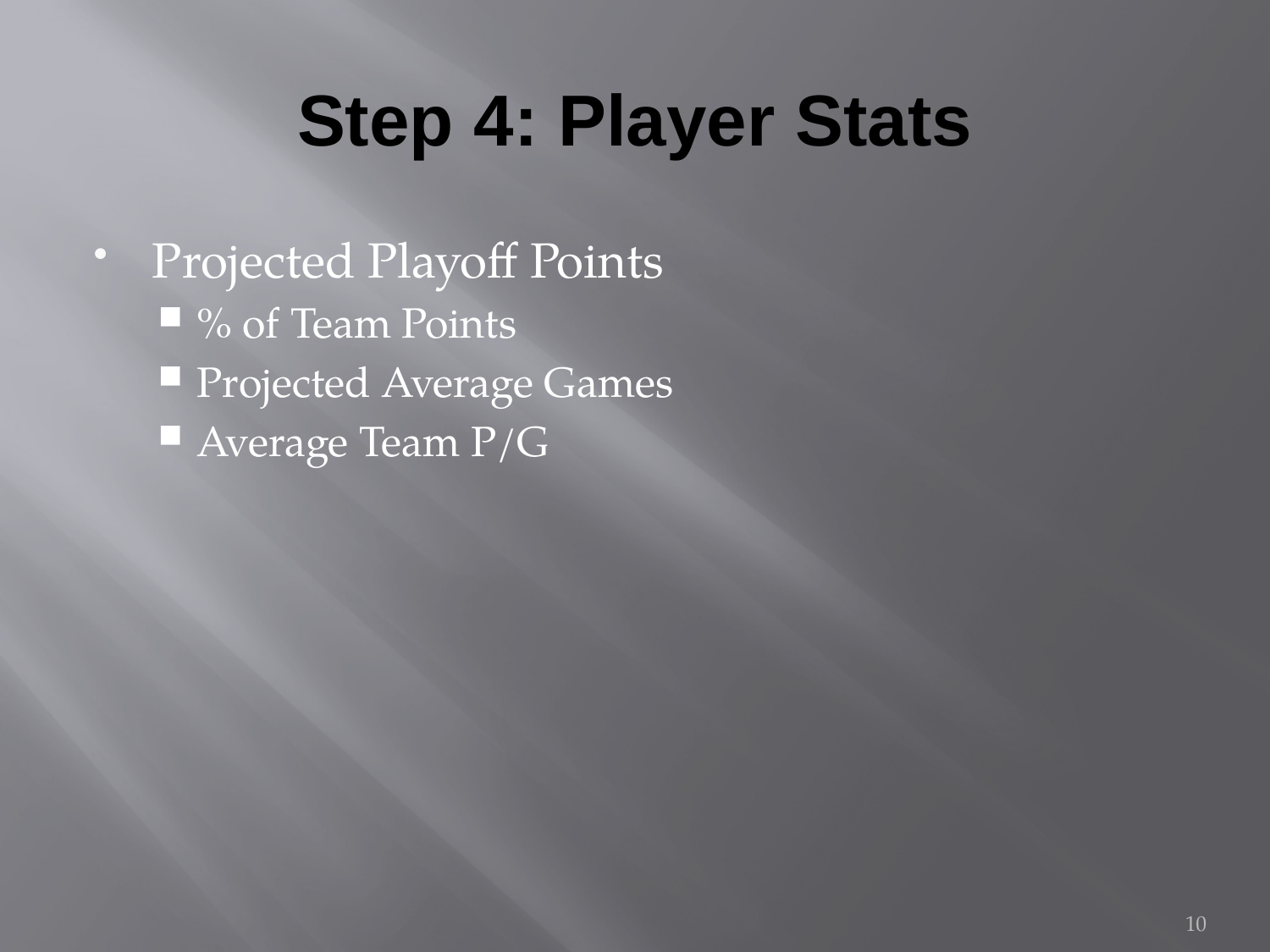

# Step 4: Player Stats
Projected Playoff Points
% of Team Points
Projected Average Games
Average Team P/G
10